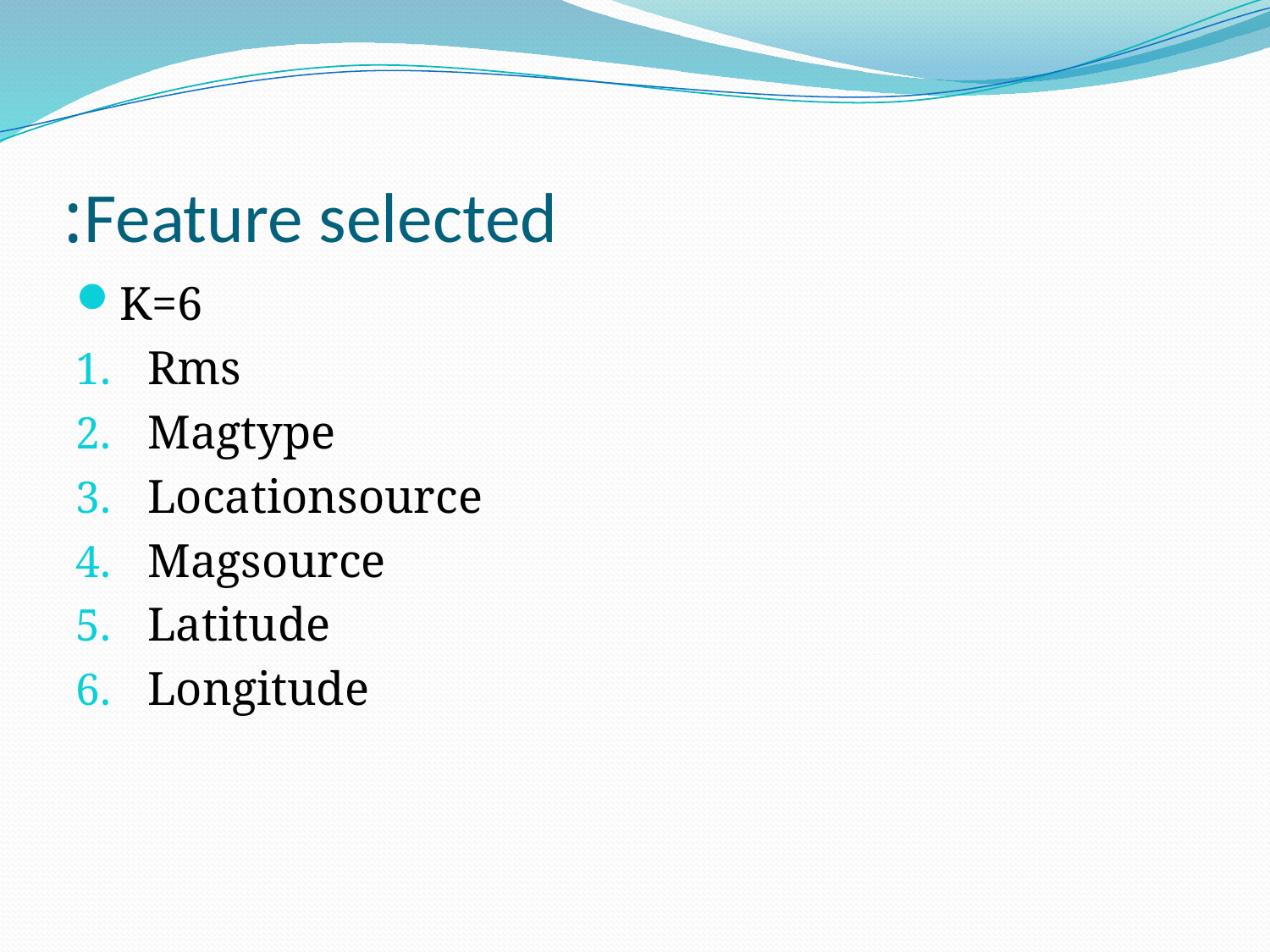

# Feature selected:
K=6
Rms
Magtype
Locationsource
Magsource
Latitude
Longitude